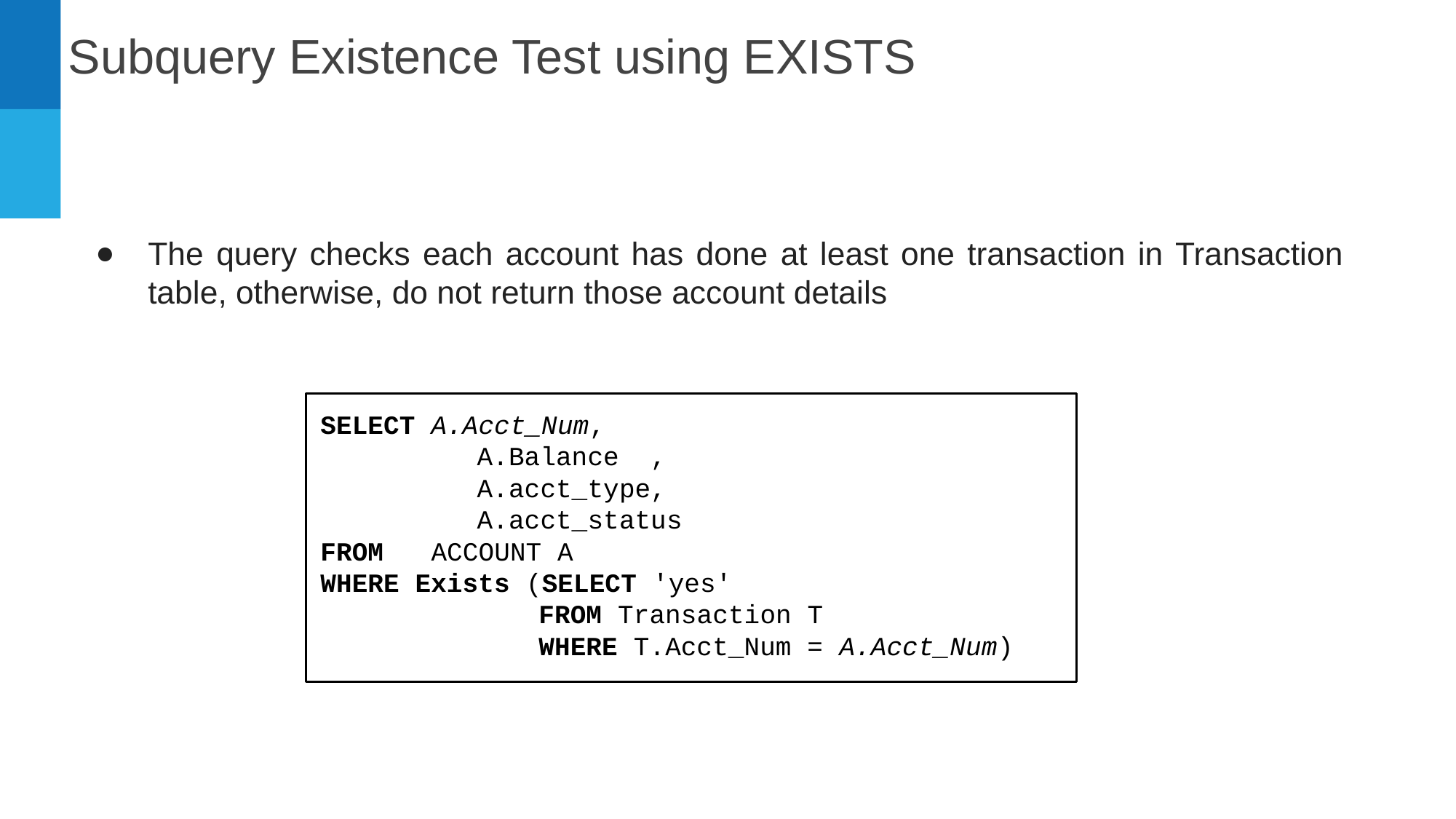

Subquery Existence Test using EXISTS

The query checks each account has done at least one transaction in Transaction table, otherwise, do not return those account details

SELECT A.Acct_Num,
    	   A.Balance  ,
   	   A.acct_type,
    	   A.acct_status
FROM   ACCOUNT A
WHERE Exists (SELECT 'yes'
FROM Transaction T
WHERE T.Acct_Num = A.Acct_Num)